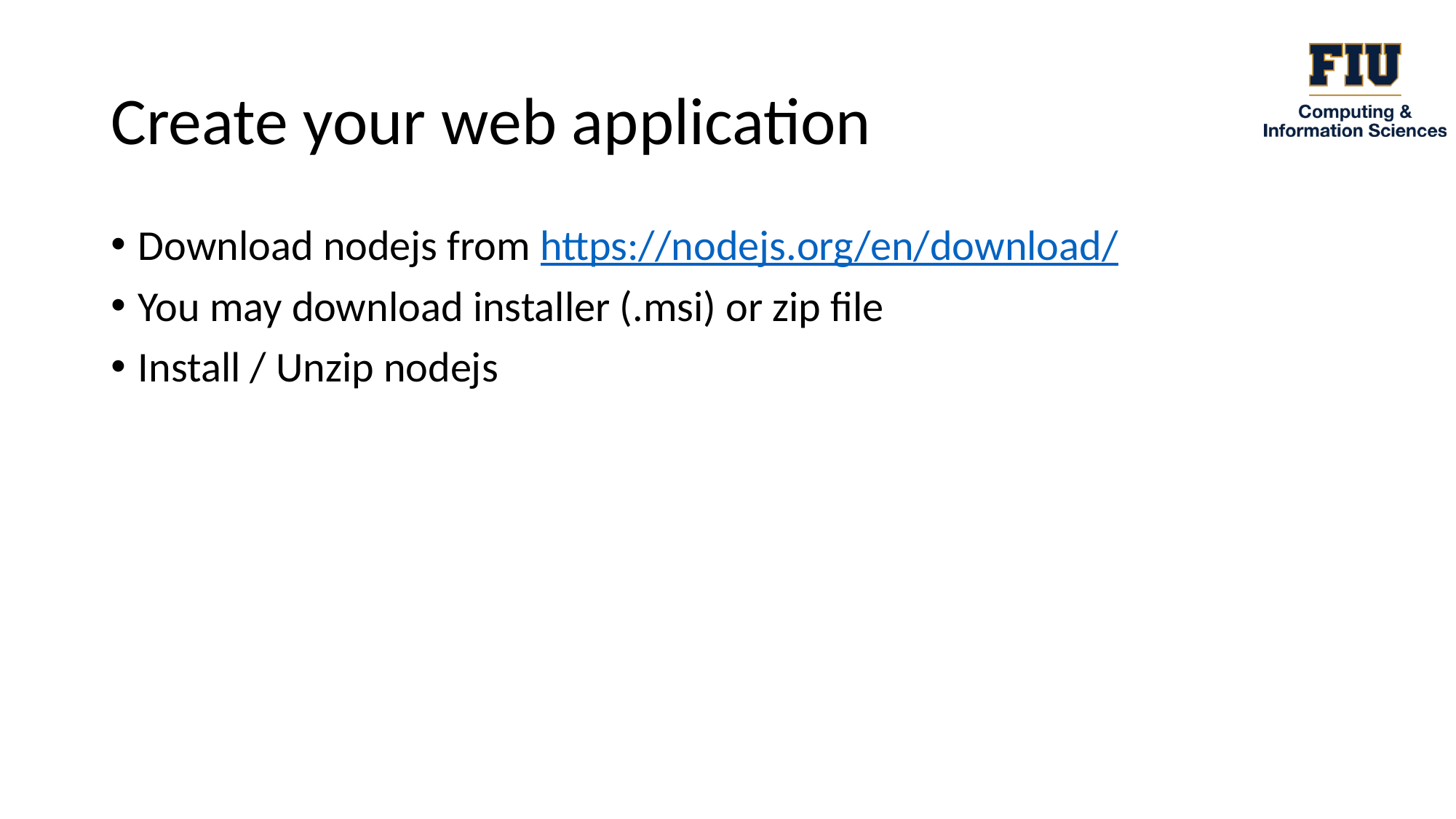

# Create your web application
Download nodejs from https://nodejs.org/en/download/
You may download installer (.msi) or zip file
Install / Unzip nodejs